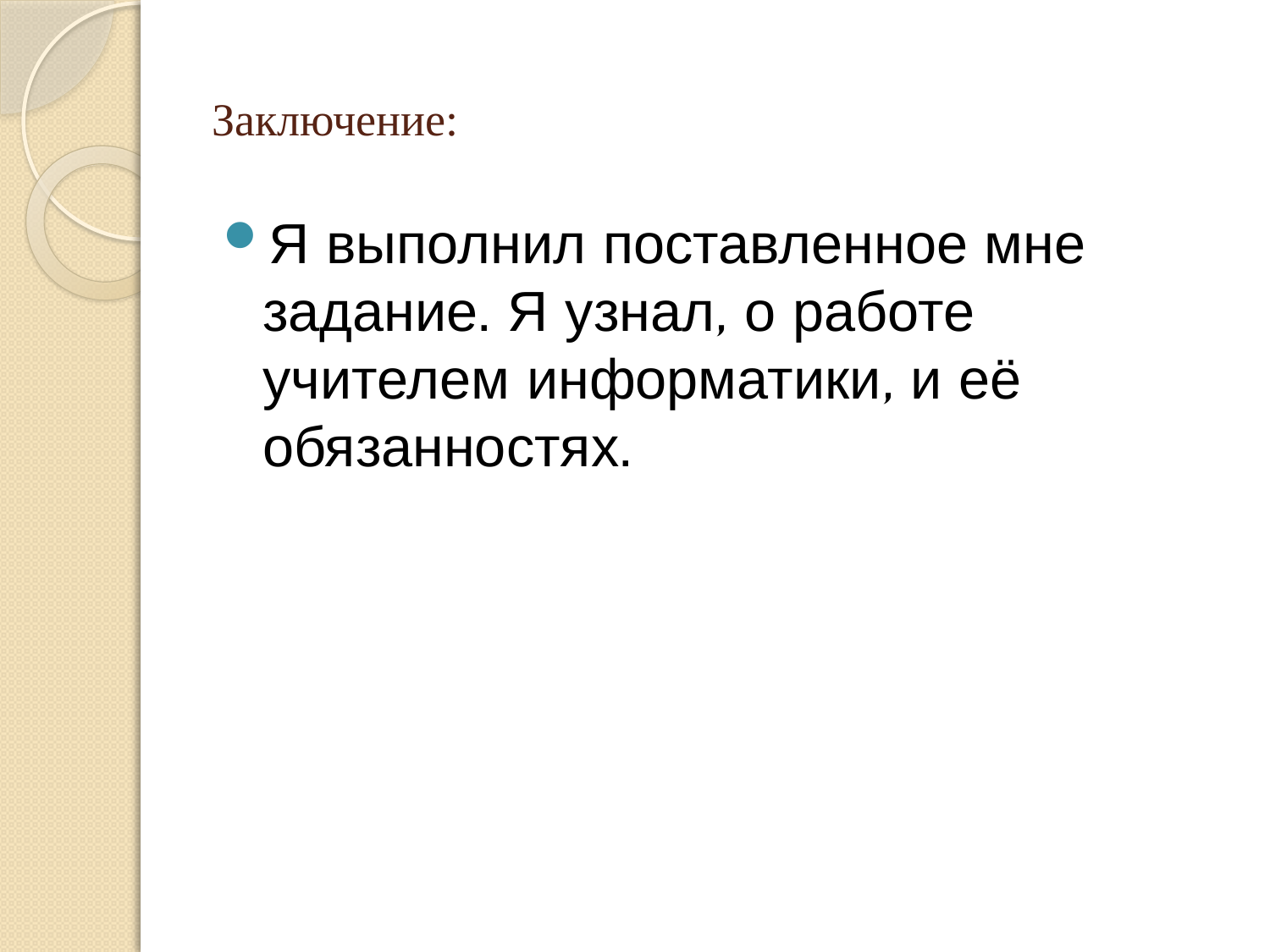

# Заключение:
Я выполнил поставленное мне задание. Я узнал, о работе учителем информатики, и её обязанностях.